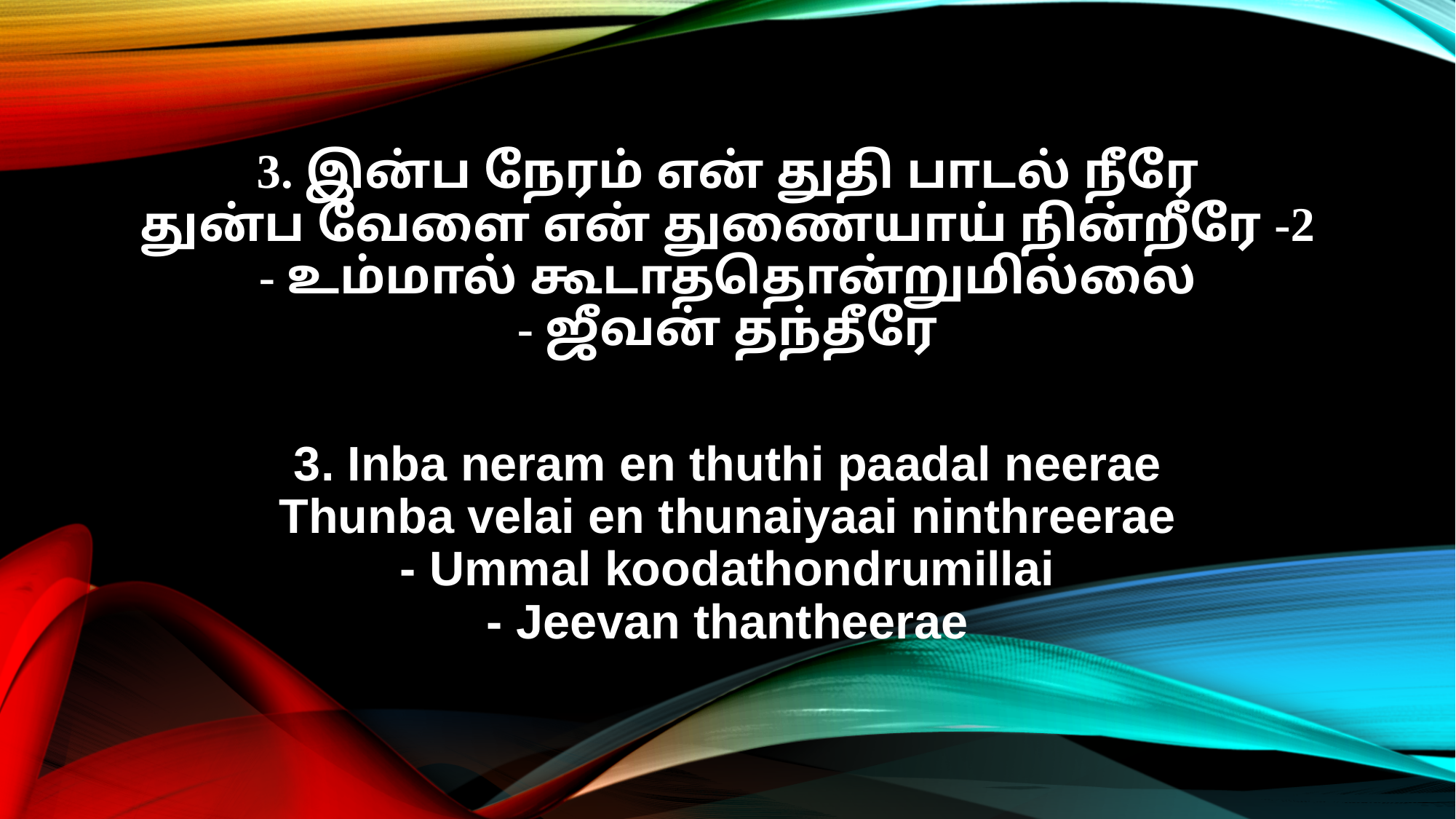

3. இன்ப நேரம் என் துதி பாடல் நீரே
துன்ப வேளை என் துணையாய் நின்றீரே -2
- உம்மால் கூடாததொன்றுமில்லை
- ஜீவன் தந்தீரே

3. Inba neram en thuthi paadal neerae
Thunba velai en thunaiyaai ninthreerae
- Ummal koodathondrumillai
- Jeevan thantheerae